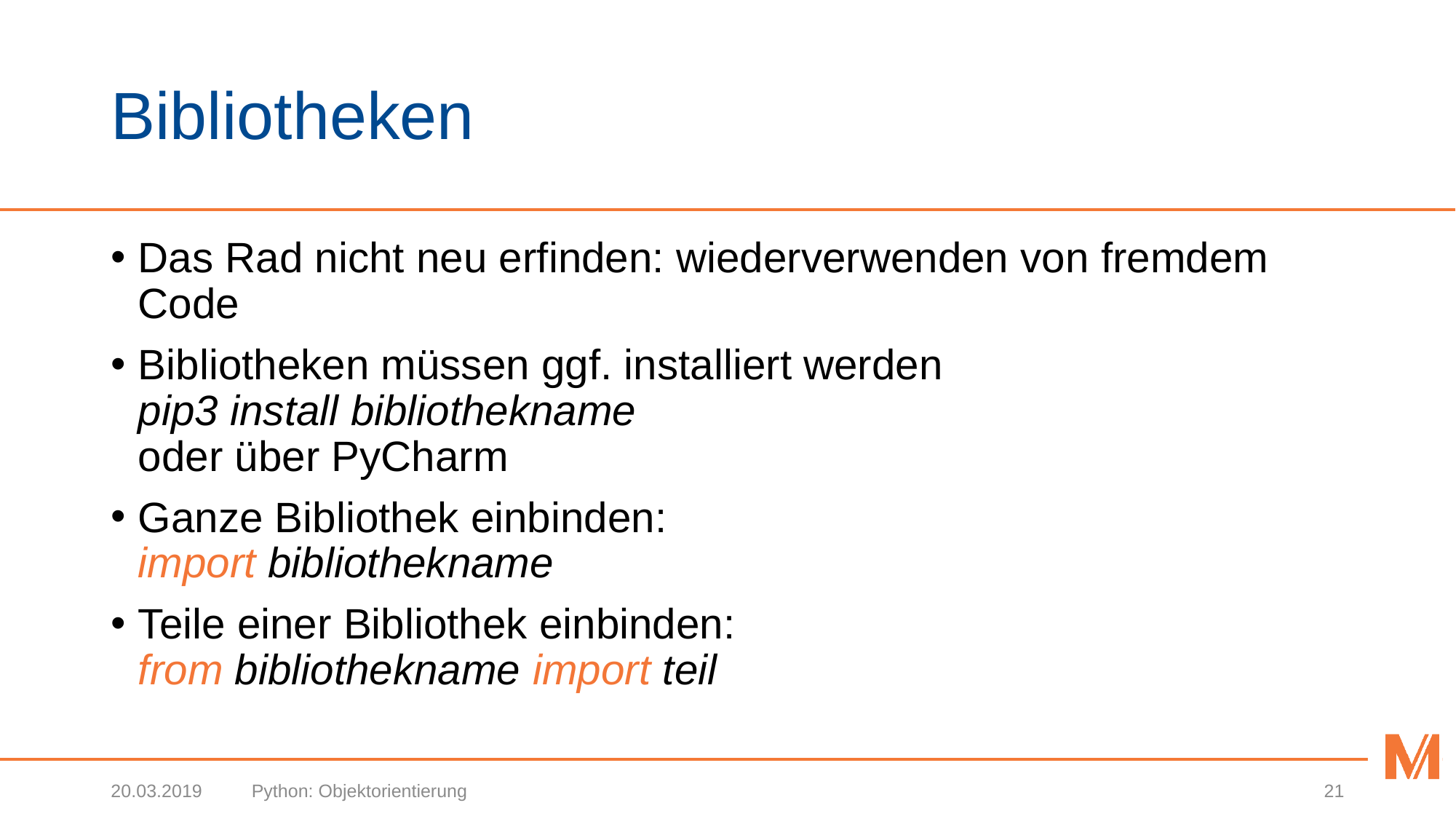

# Bibliotheken
Das Rad nicht neu erfinden: wiederverwenden von fremdem Code
Bibliotheken müssen ggf. installiert werden
pip3 install bibliothekname
oder über PyCharm
Ganze Bibliothek einbinden:
import bibliothekname
Teile einer Bibliothek einbinden:
from bibliothekname import teil

20.03.2019
Python: Objektorientierung
21